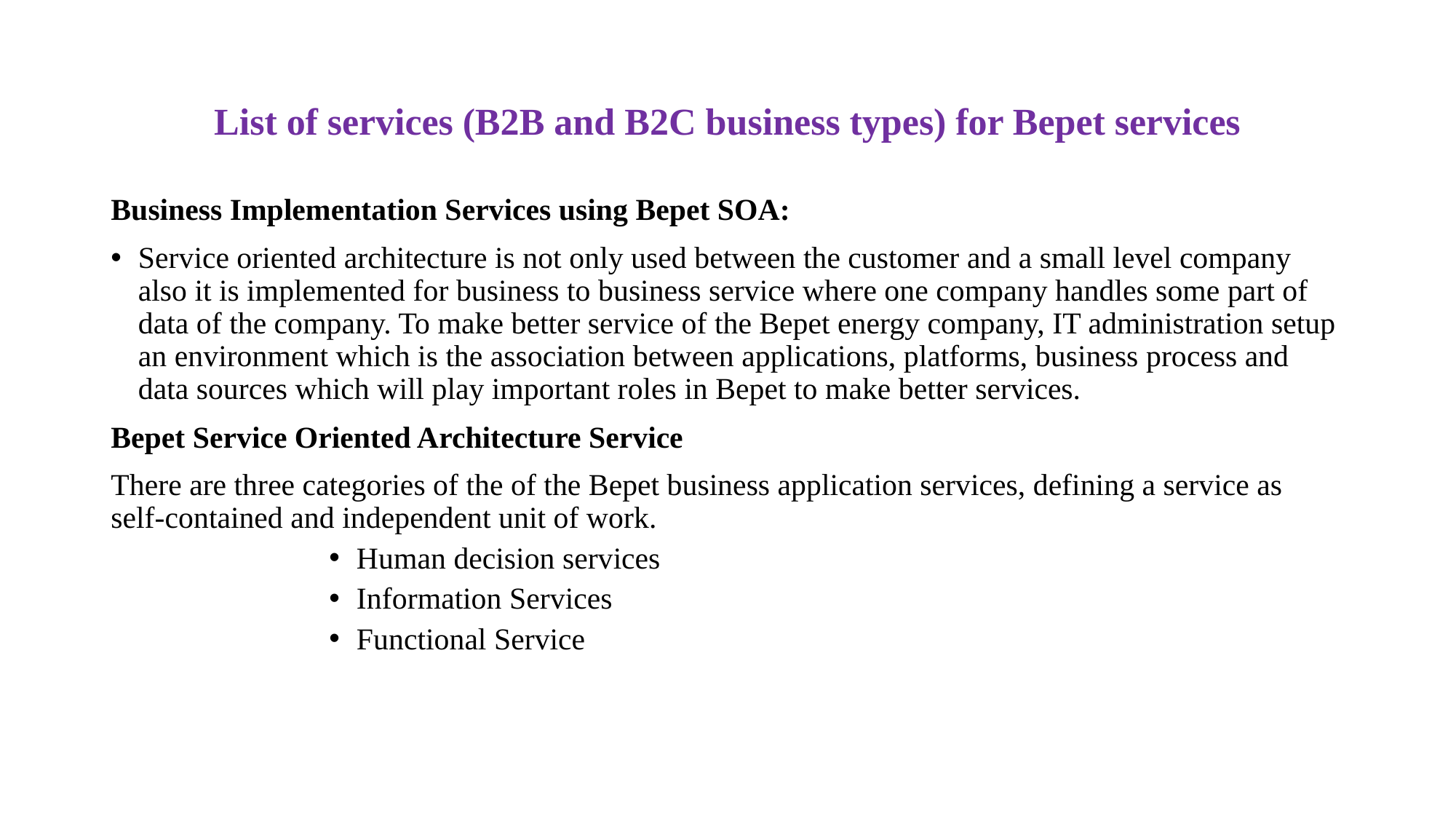

# List of services (B2B and B2C business types) for Bepet services
Business Implementation Services using Bepet SOA:
Service oriented architecture is not only used between the customer and a small level company also it is implemented for business to business service where one company handles some part of data of the company. To make better service of the Bepet energy company, IT administration setup an environment which is the association between applications, platforms, business process and data sources which will play important roles in Bepet to make better services.
Bepet Service Oriented Architecture Service
There are three categories of the of the Bepet business application services, defining a service as self-contained and independent unit of work.
Human decision services
Information Services
Functional Service